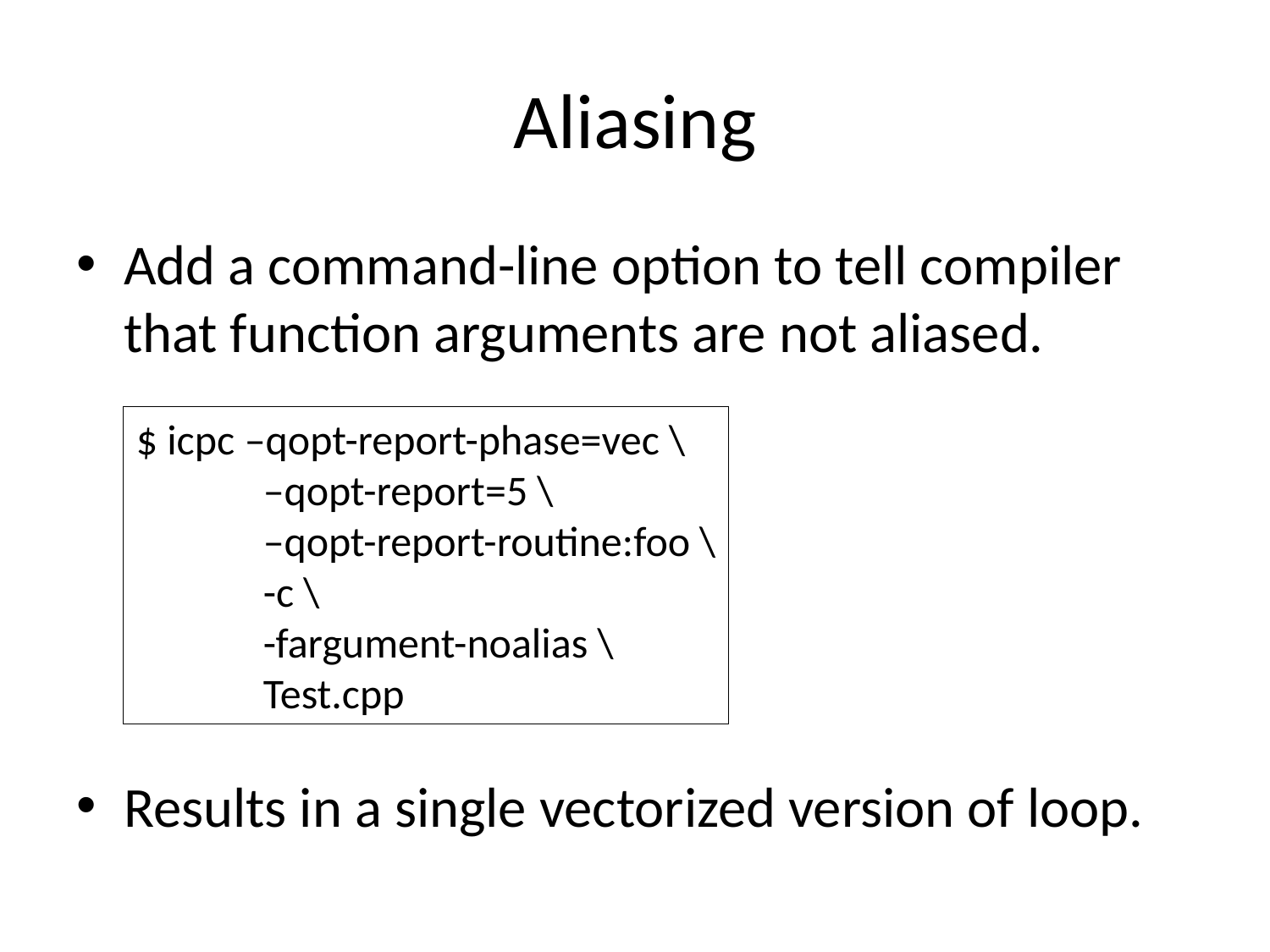

# Aliasing
Add a command-line option to tell compiler that function arguments are not aliased.

Results in a single vectorized version of loop.
$ icpc –qopt-report-phase=vec \
	–qopt-report=5 \
	–qopt-report-routine:foo \
	-c \
	-fargument-noalias \
	Test.cpp